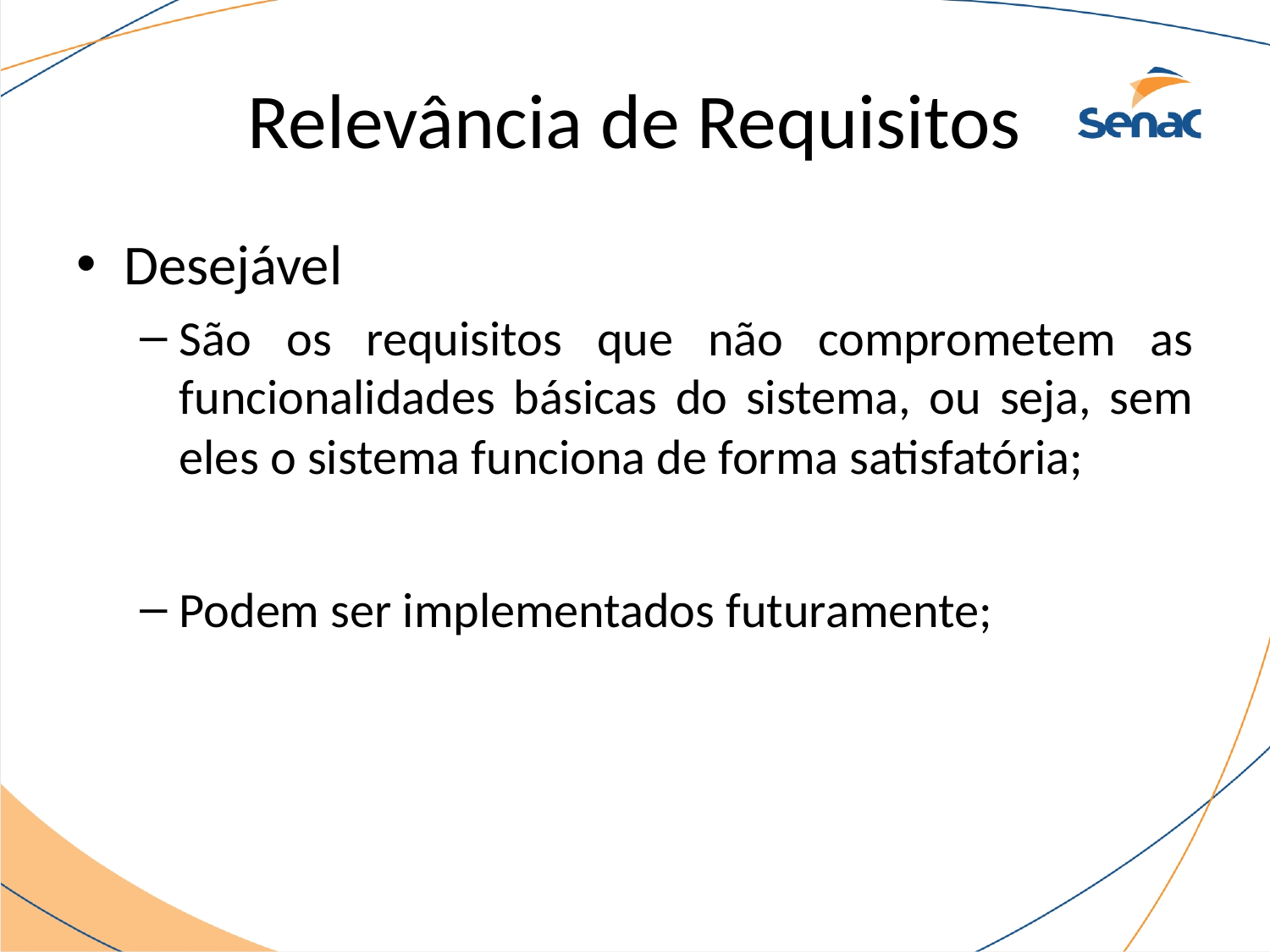

# Relevância de Requisitos
Desejável
São os requisitos que não comprometem as funcionalidades básicas do sistema, ou seja, sem eles o sistema funciona de forma satisfatória;

Podem ser implementados futuramente;